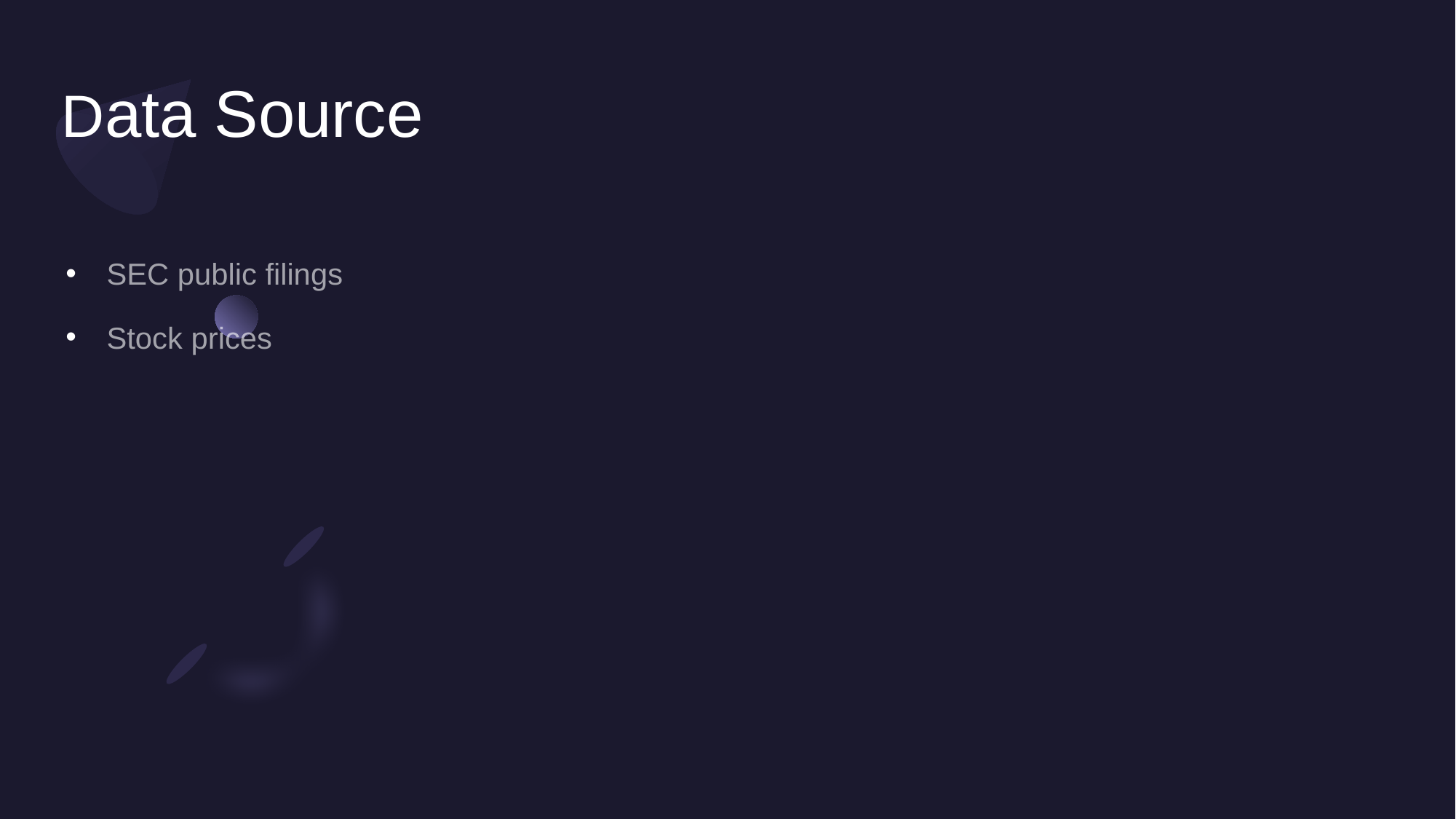

# Data Source
SEC public filings
Stock prices